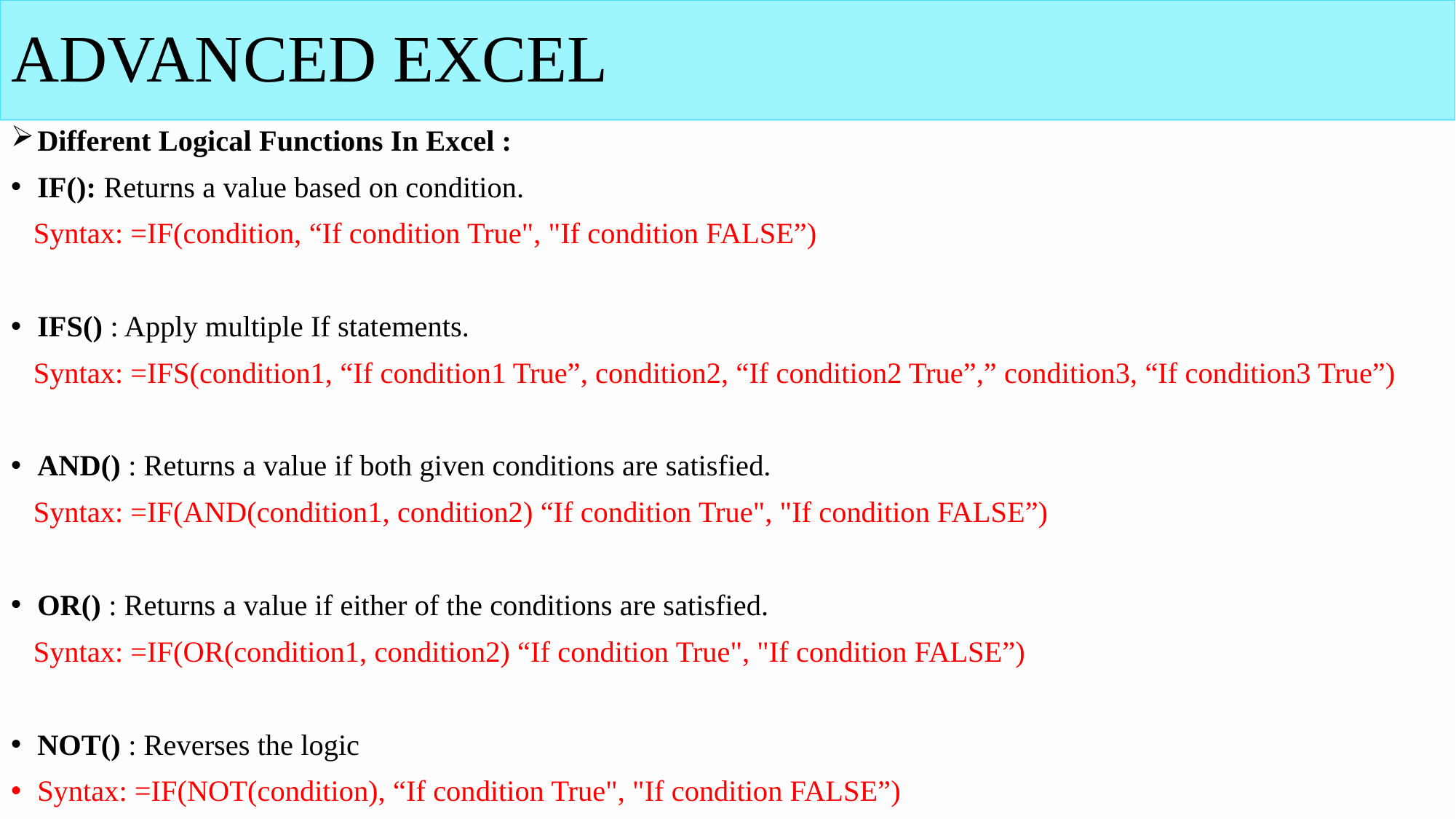

# ADVANCED EXCEL
Different Logical Functions In Excel :
IF(): Returns a value based on condition.
   Syntax: =IF(condition, “If condition True", "If condition FALSE”)

IFS() : Apply multiple If statements.
   Syntax: =IFS(condition1, “If condition1 True”, condition2, “If condition2 True”,” condition3, “If condition3 True”)

AND() : Returns a value if both given conditions are satisfied.
   Syntax: =IF(AND(condition1, condition2) “If condition True", "If condition FALSE”)

OR() : Returns a value if either of the conditions are satisfied.
   Syntax: =IF(OR(condition1, condition2) “If condition True", "If condition FALSE”)

NOT() : Reverses the logic
Syntax: =IF(NOT(condition), “If condition True", "If condition FALSE”)